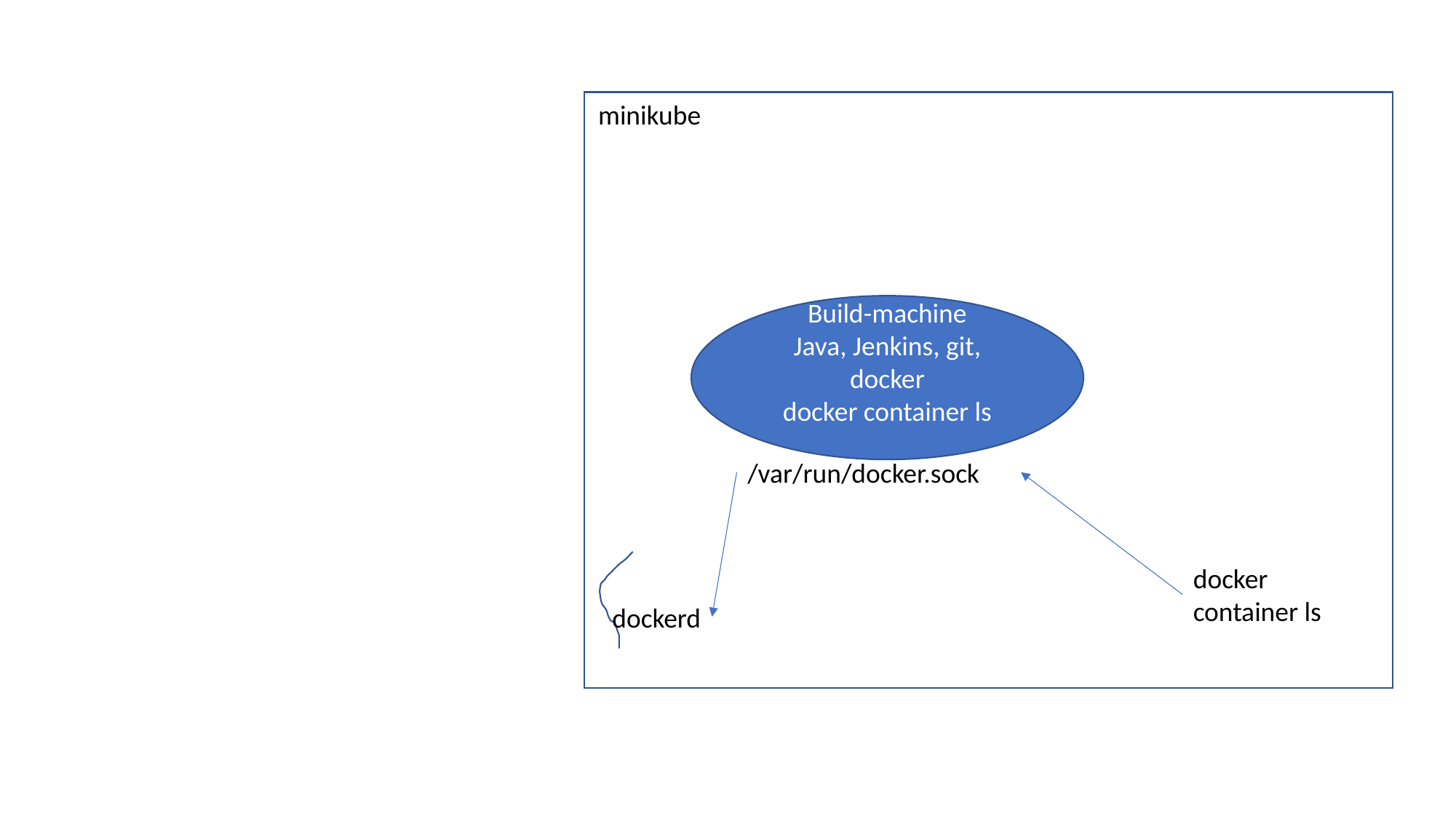

minikube
Build-machine
Java, Jenkins, git, docker
docker container ls

/var/run/docker.sock

docker container ls
dockerd